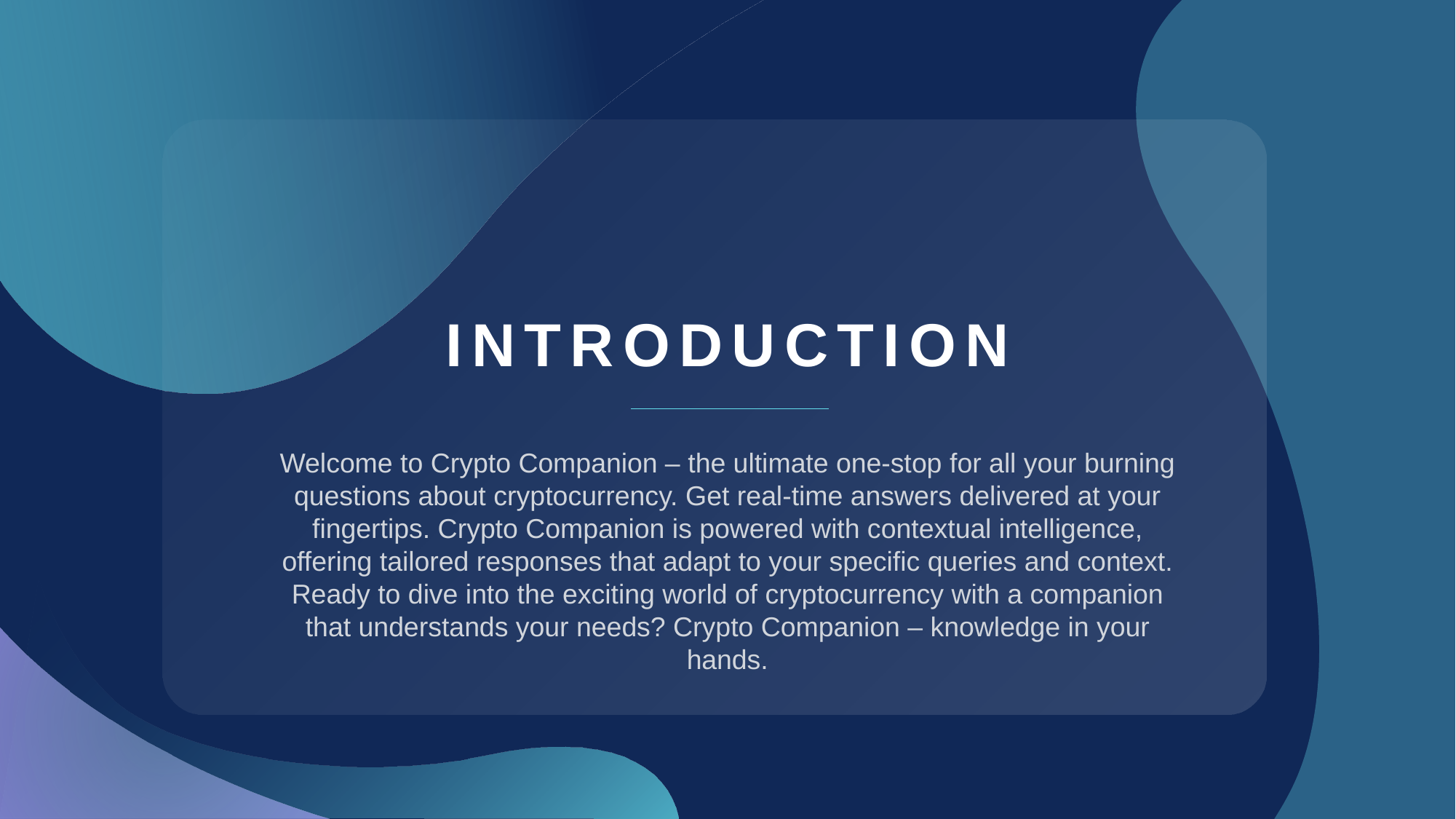

# INTRODUCTION
Welcome to Crypto Companion – the ultimate one-stop for all your burning questions about cryptocurrency. Get real-time answers delivered at your fingertips. Crypto Companion is powered with contextual intelligence, offering tailored responses that adapt to your specific queries and context. Ready to dive into the exciting world of cryptocurrency with a companion that understands your needs? Crypto Companion – knowledge in your hands.